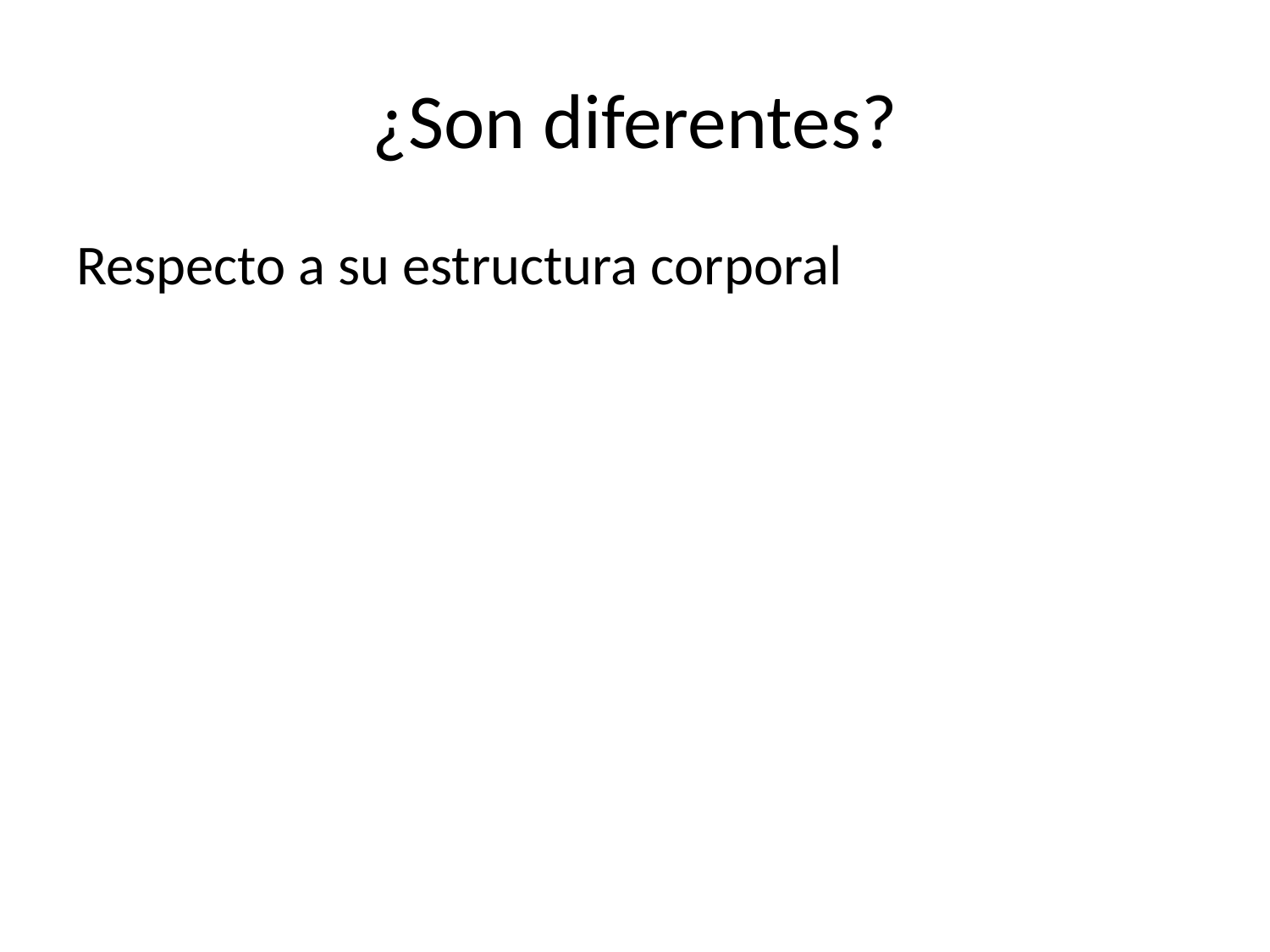

# ¿Son diferentes?
Respecto a su estructura corporal